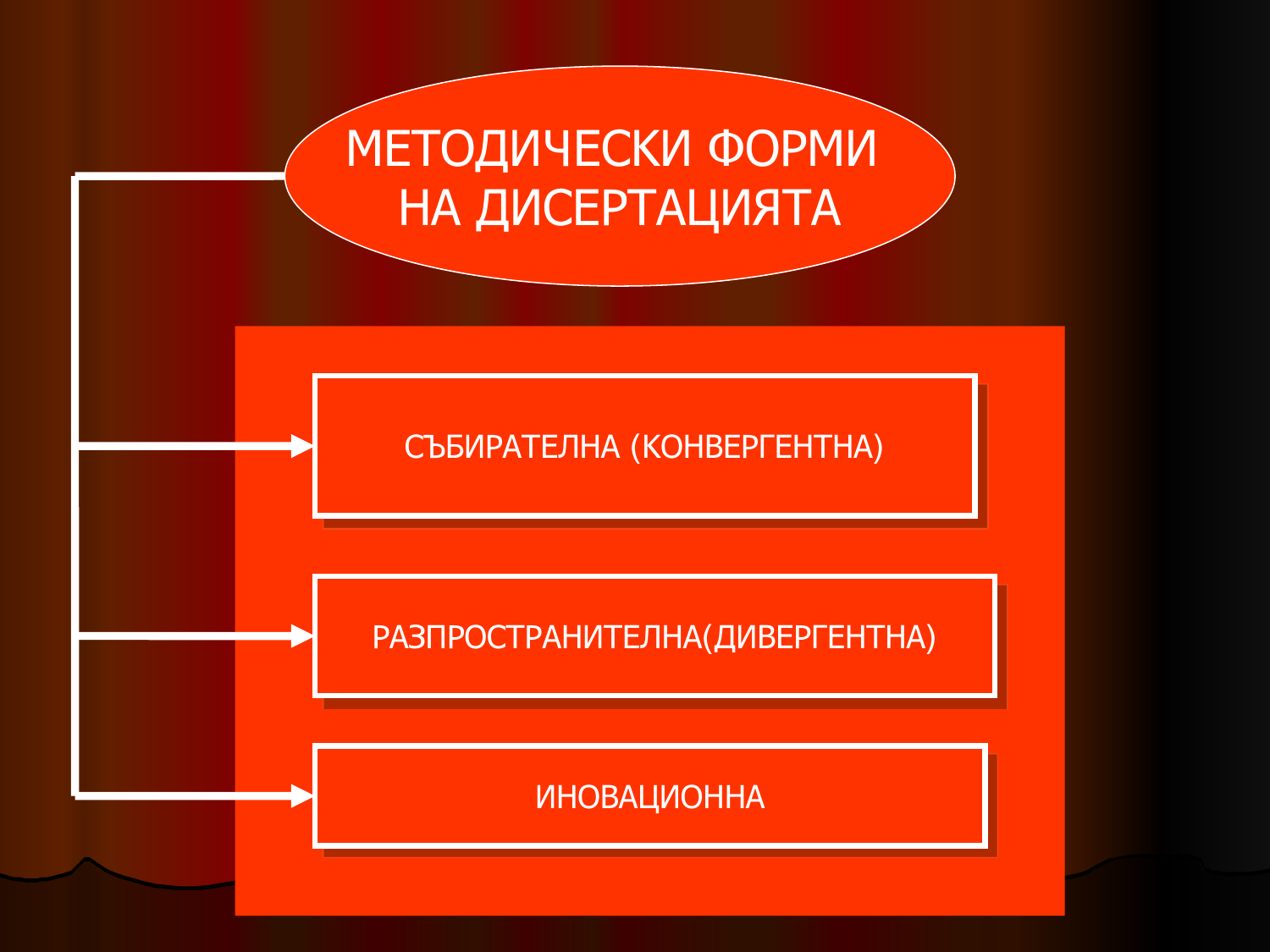

МЕТОДИЧЕСКИ ФОРМИ
НА ДИСЕРТАЦИЯТА

СЪБИРАТЕЛНА (КОНВЕРГЕНТНА)

РАЗПРОСТРАНИТЕЛНА(ДИВЕРГЕНТНА)

ИНОВАЦИОННА